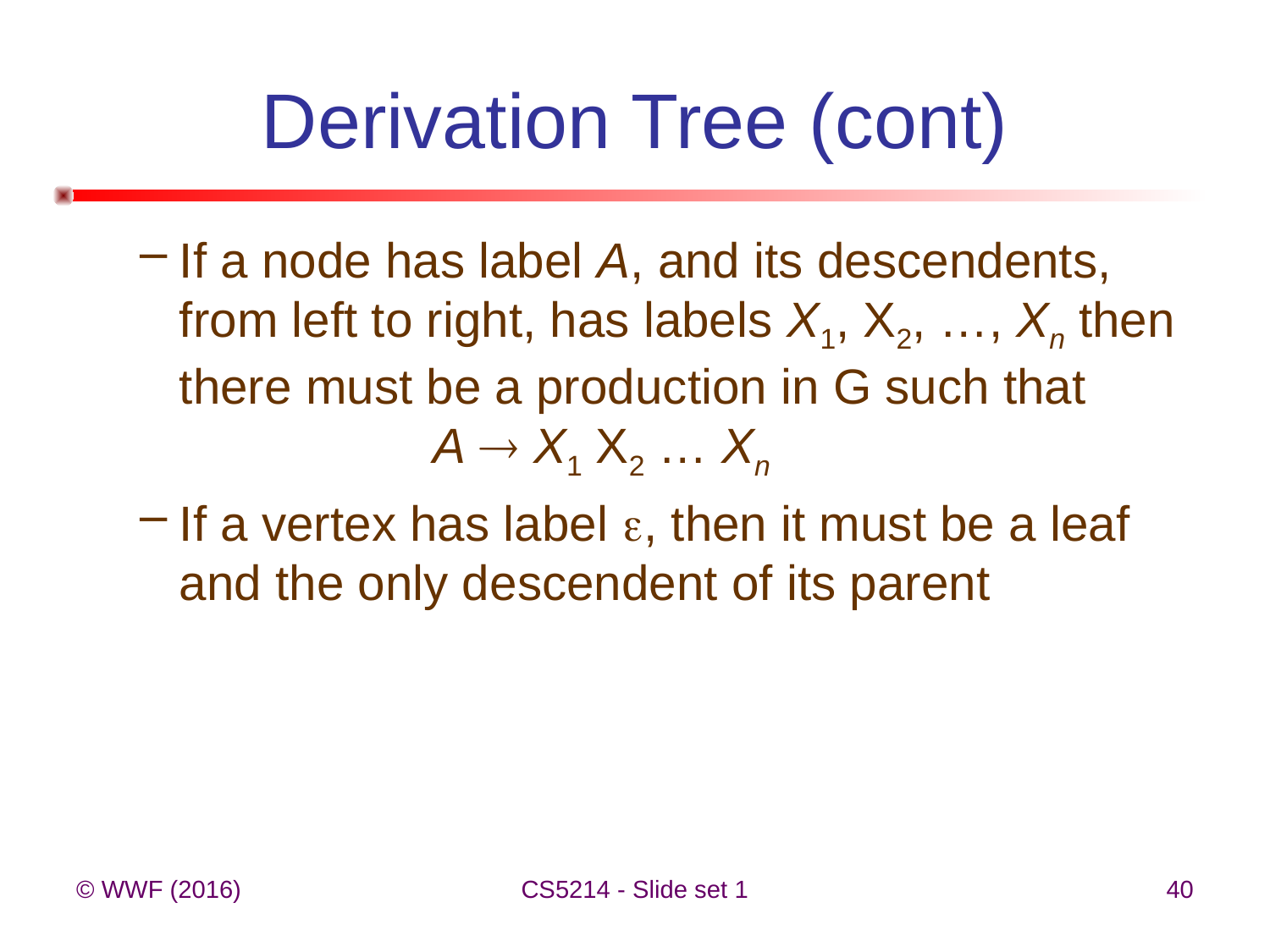

# Derivation Tree (cont)
If a node has label A, and its descendents, from left to right, has labels X1, X2, …, Xn then there must be a production in G such that
		A → X1 X2 … Xn
If a vertex has label ε, then it must be a leaf and the only descendent of its parent
© WWF (2016)
CS5214 - Slide set 1
40